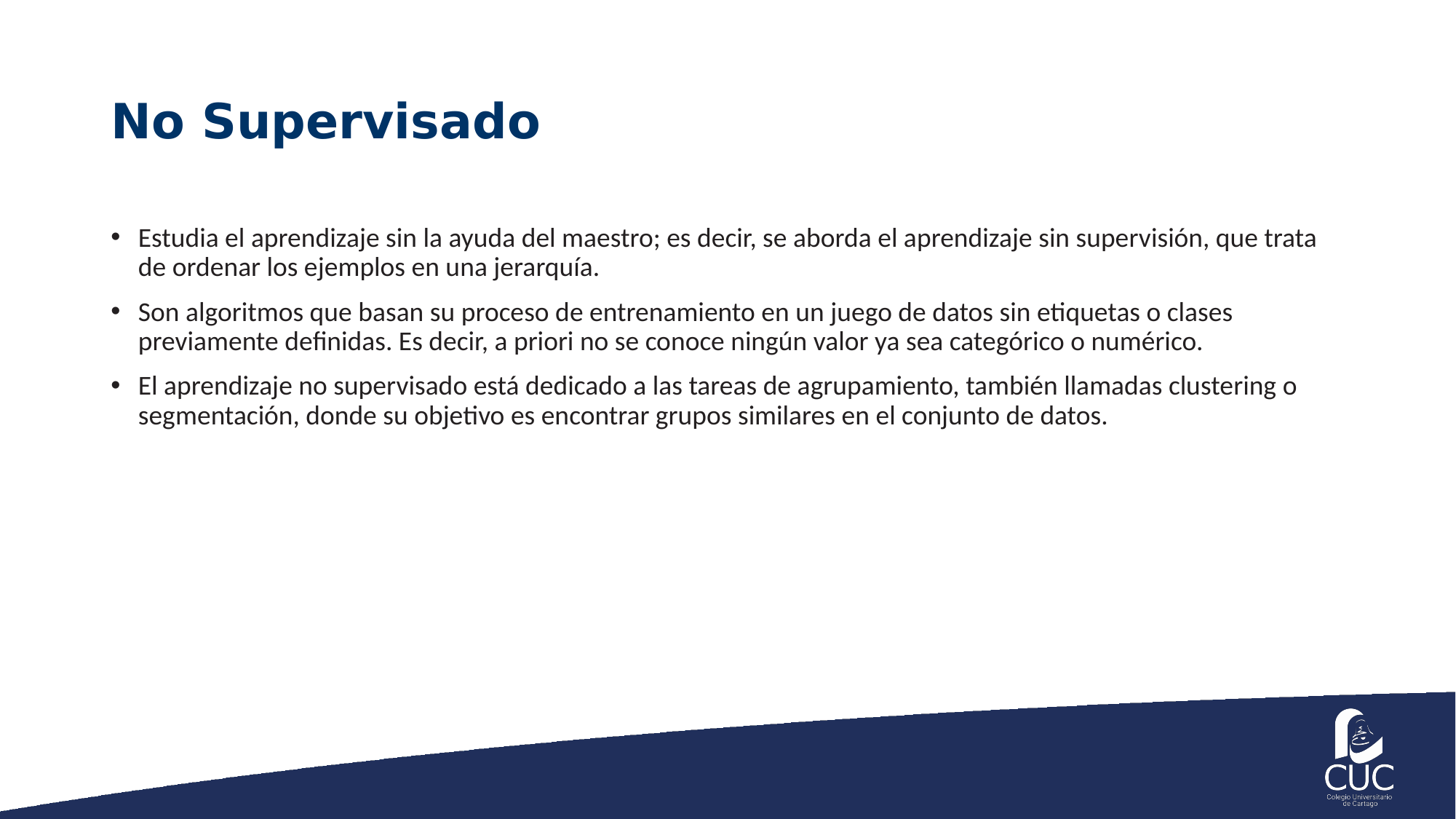

# No Supervisado
Estudia el aprendizaje sin la ayuda del maestro; es decir, se aborda el aprendizaje sin supervisión, que trata de ordenar los ejemplos en una jerarquía.
Son algoritmos que basan su proceso de entrenamiento en un juego de datos sin etiquetas o clases previamente deﬁnidas. Es decir, a priori no se conoce ningún valor ya sea categórico o numérico.
El aprendizaje no supervisado está dedicado a las tareas de agrupamiento, también llamadas clustering o segmentación, donde su objetivo es encontrar grupos similares en el conjunto de datos.